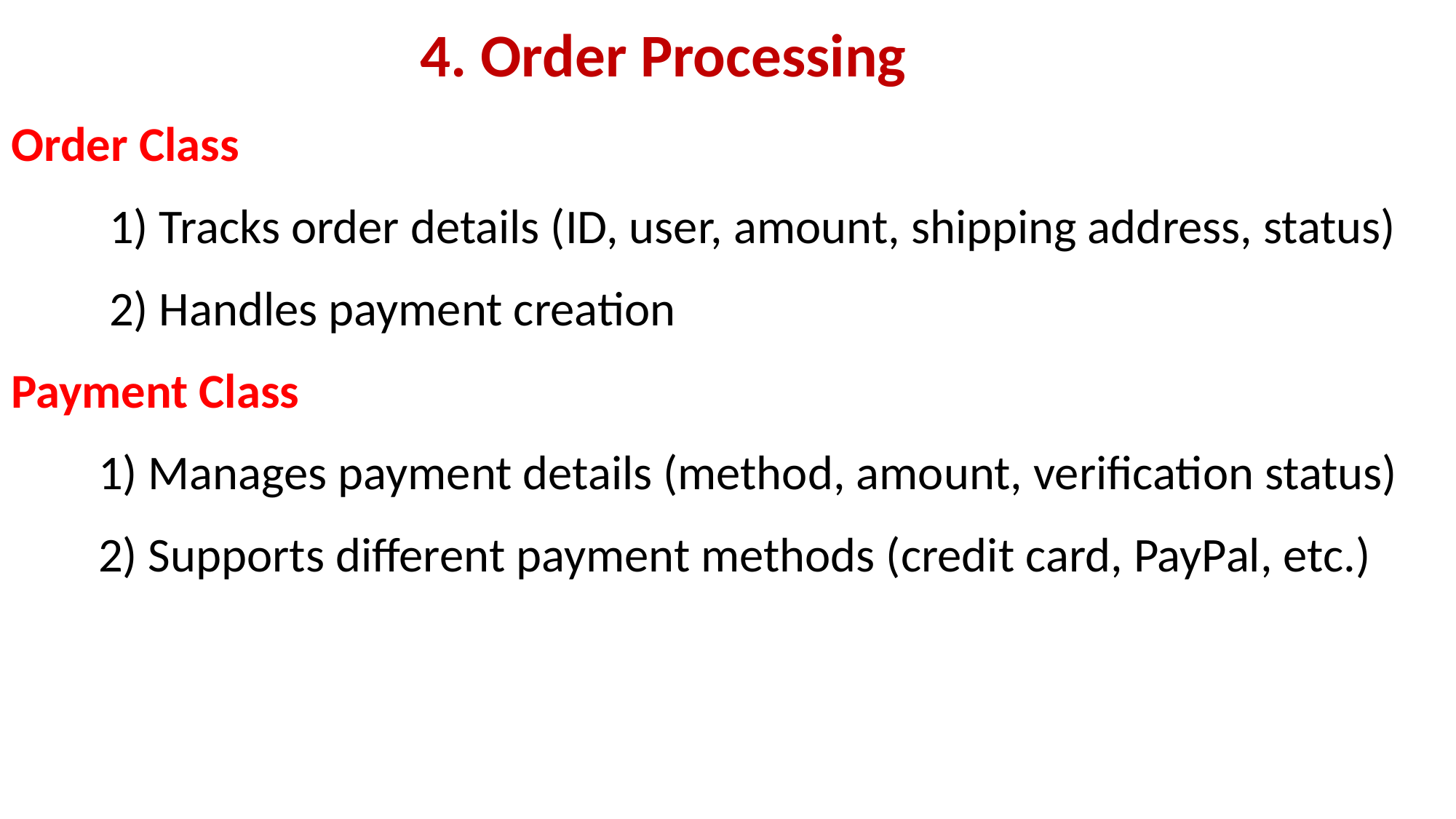

4. Order Processing
Order Class
         1) Tracks order details (ID, user, amount, shipping address, status)
         2) Handles payment creation
Payment Class
        1) Manages payment details (method, amount, verification status)
        2) Supports different payment methods (credit card, PayPal, etc.)